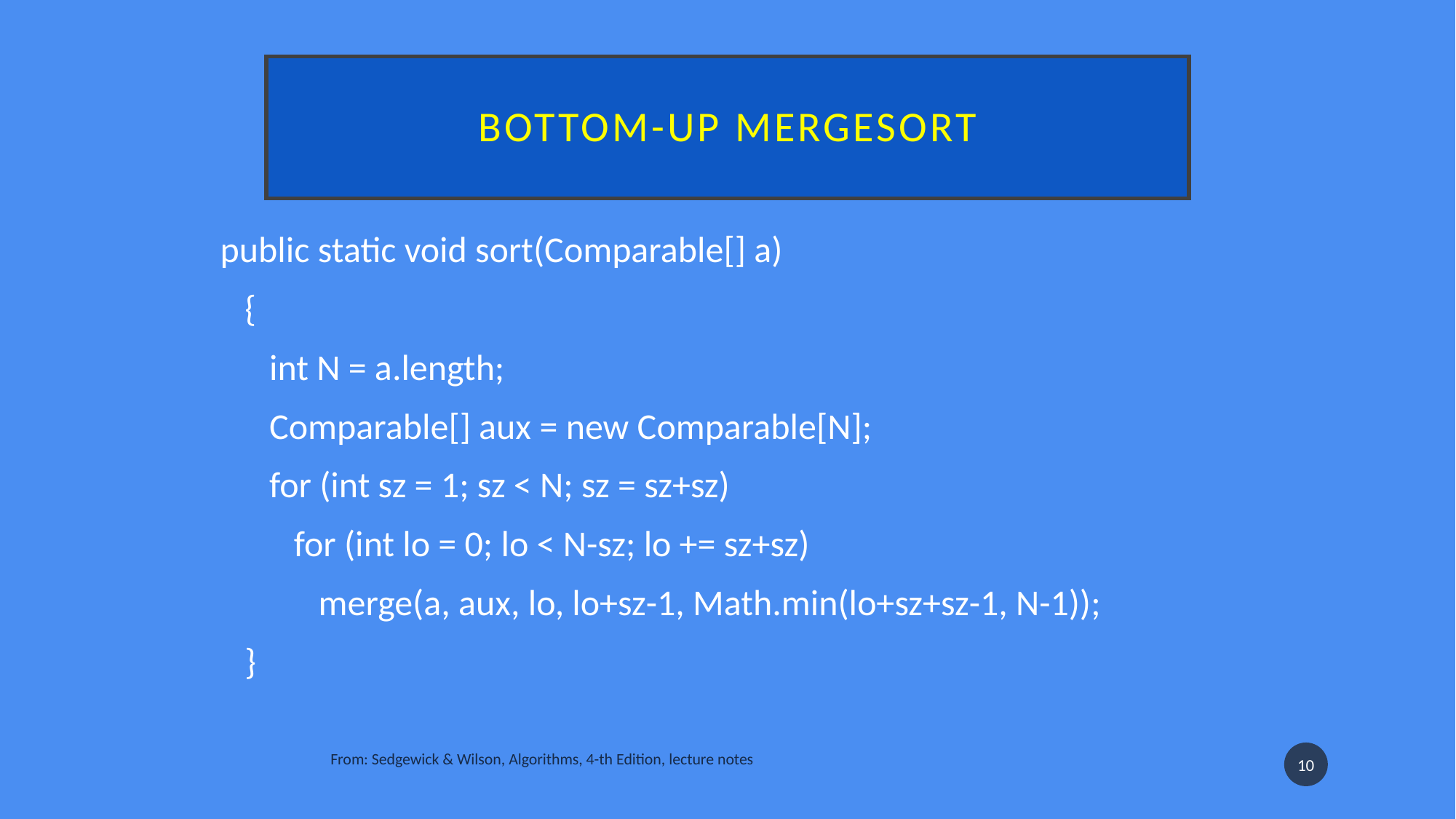

# Bottom-up mergesort
public static void sort(Comparable[] a)
   {
      int N = a.length;
      Comparable[] aux = new Comparable[N];
      for (int sz = 1; sz < N; sz = sz+sz)
         for (int lo = 0; lo < N-sz; lo += sz+sz)
            merge(a, aux, lo, lo+sz-1, Math.min(lo+sz+sz-1, N-1));
   }

From: Sedgewick & Wilson, Algorithms, 4-th Edition, lecture notes
10